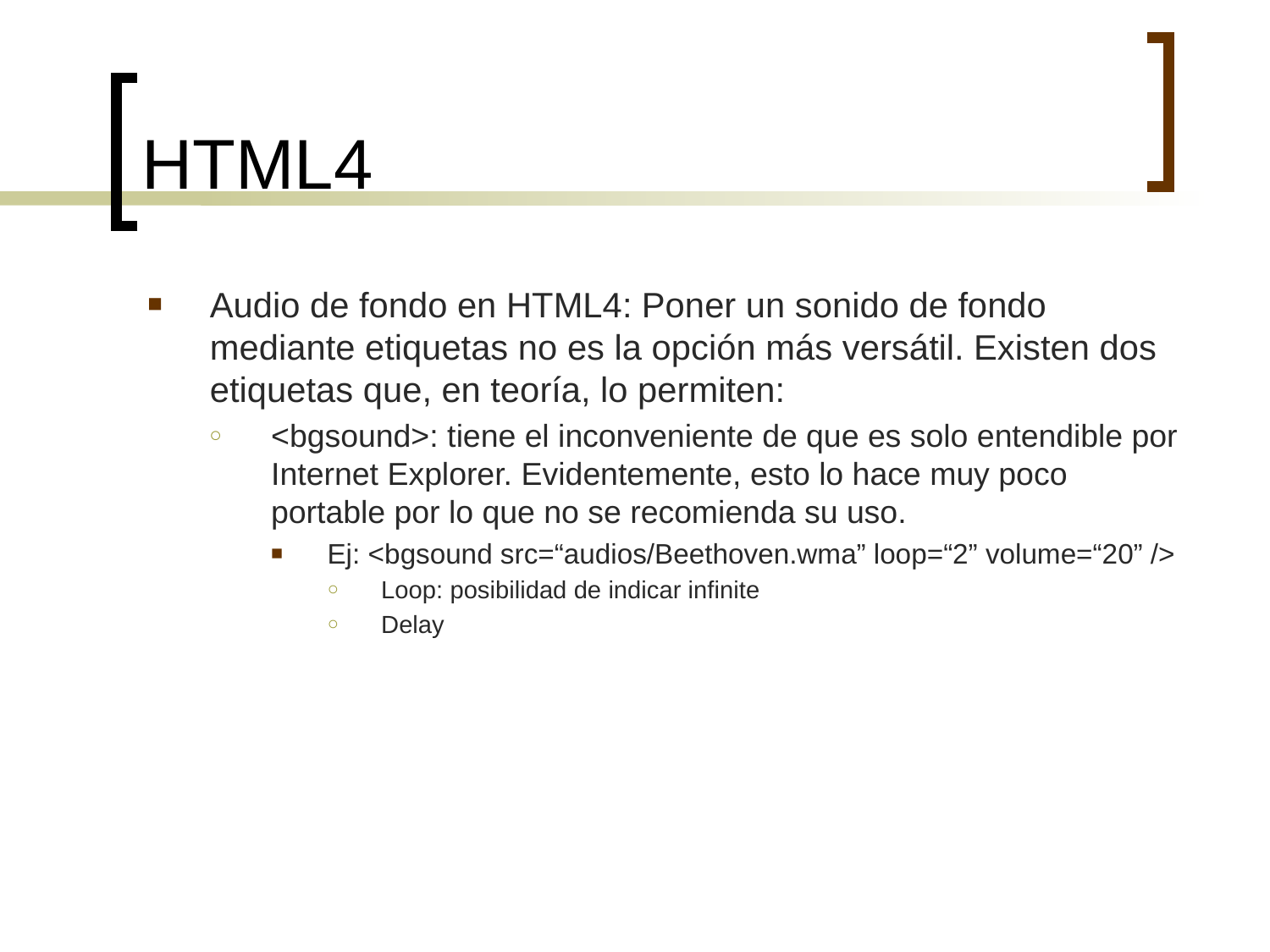

# HTML4
Audio de fondo en HTML4: Poner un sonido de fondo mediante etiquetas no es la opción más versátil. Existen dos etiquetas que, en teoría, lo permiten:
<bgsound>: tiene el inconveniente de que es solo entendible por Internet Explorer. Evidentemente, esto lo hace muy poco portable por lo que no se recomienda su uso.
Ej: <bgsound src=“audios/Beethoven.wma” loop=“2” volume=“20” />
Loop: posibilidad de indicar infinite
Delay